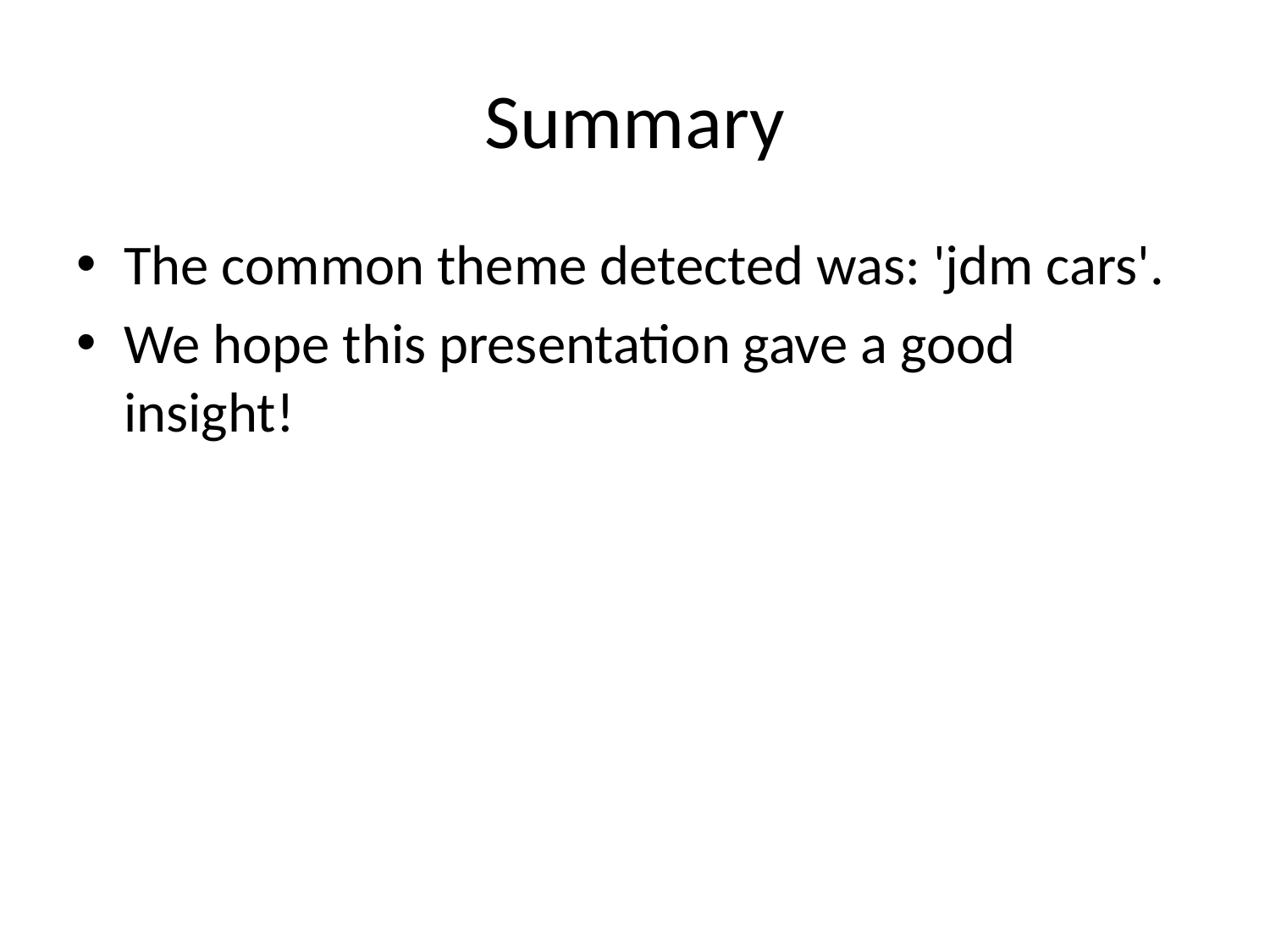

# Summary
The common theme detected was: 'jdm cars'.
We hope this presentation gave a good insight!